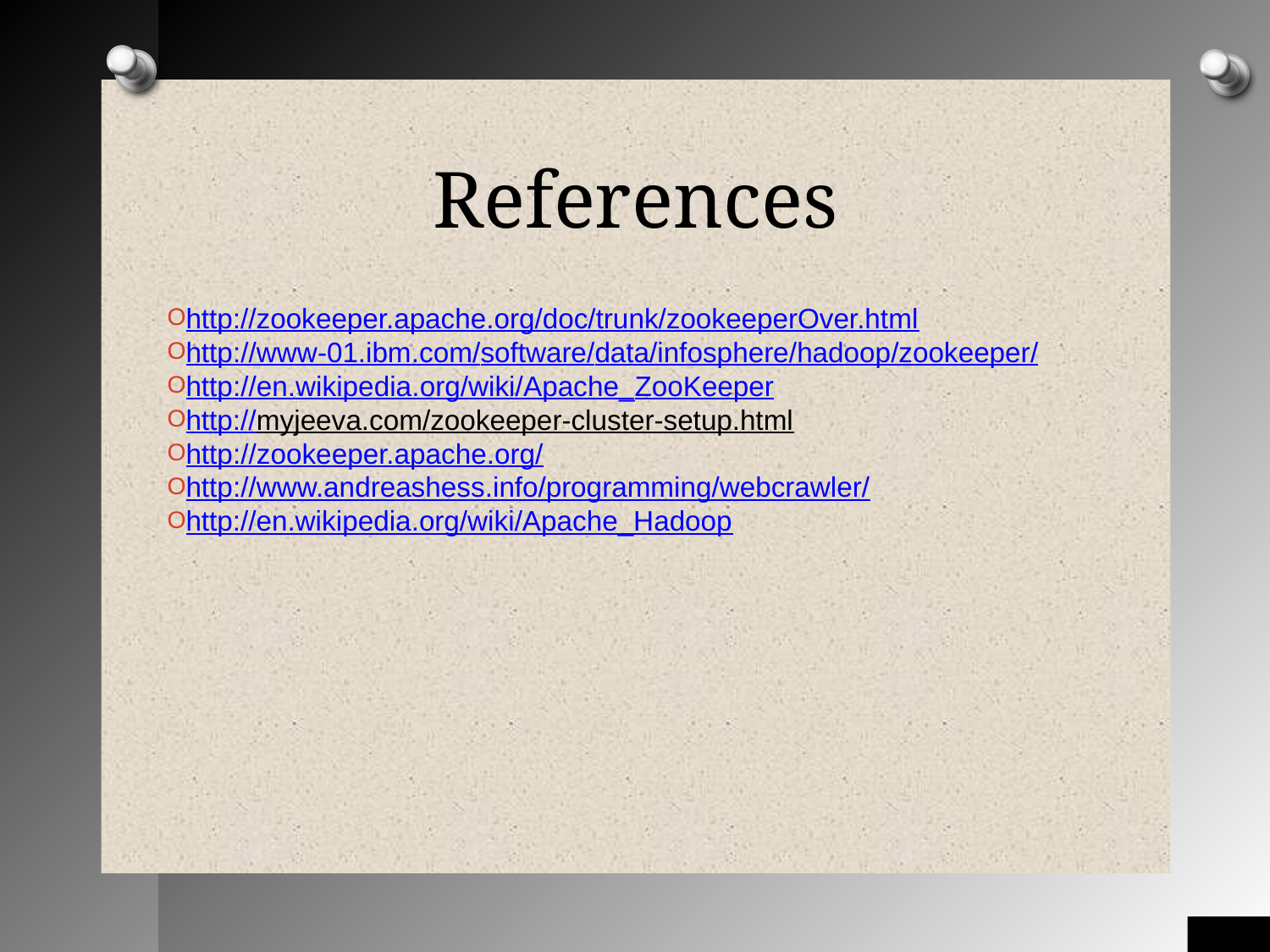

References
http://zookeeper.apache.org/doc/trunk/zookeeperOver.html
http://www-01.ibm.com/software/data/infosphere/hadoop/zookeeper/
http://en.wikipedia.org/wiki/Apache_ZooKeeper
http://myjeeva.com/zookeeper-cluster-setup.html
http://zookeeper.apache.org/
http://www.andreashess.info/programming/webcrawler/
http://en.wikipedia.org/wiki/Apache_Hadoop